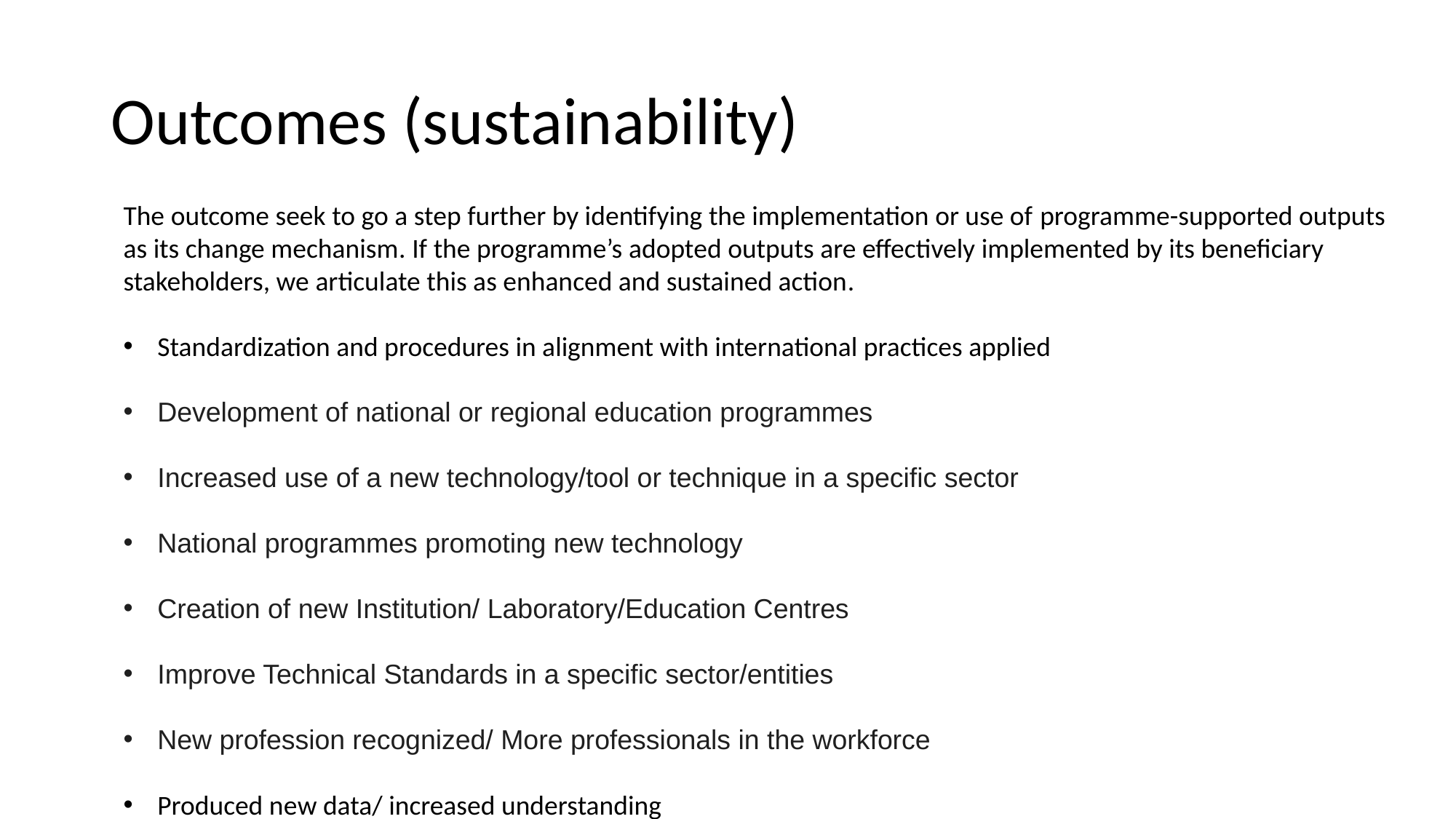

# Outcomes (sustainability)
The outcome seek to go a step further by identifying the implementation or use of programme-supported outputs as its change mechanism. If the programme’s adopted outputs are effectively implemented by its beneficiary stakeholders, we articulate this as enhanced and sustained action.

Standardization and procedures in alignment with international practices applied

Development of national or regional education programmes

Increased use of a new technology/tool or technique in a specific sector

National programmes promoting new technology

Creation of new Institution/ Laboratory/Education Centres

Improve Technical Standards in a specific sector/entities

New profession recognized/ More professionals in the workforce

Produced new data/ increased understanding